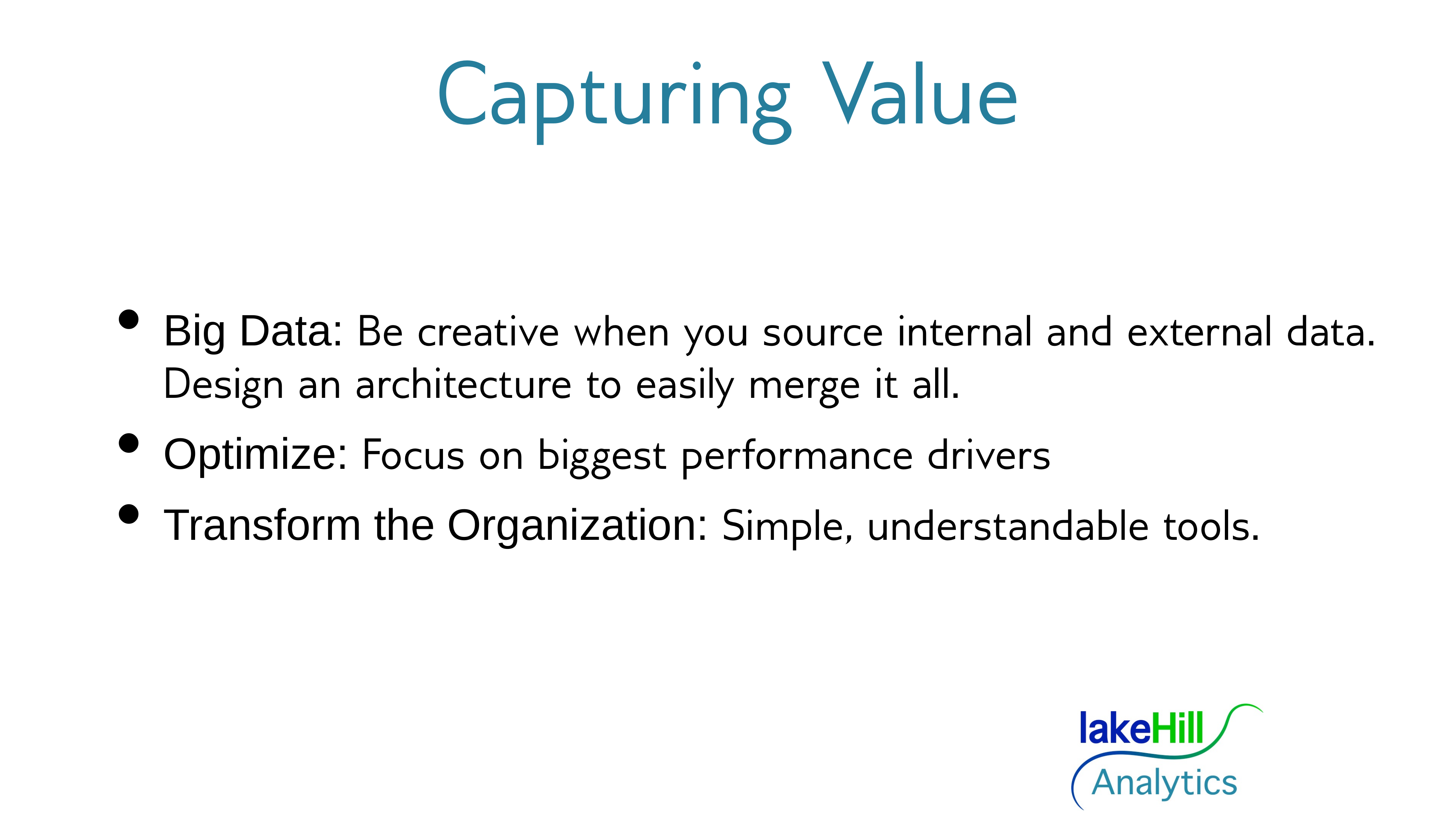

# Capturing Value
Big Data: Be creative when you source internal and external data. Design an architecture to easily merge it all.
Optimize: Focus on biggest performance drivers
Transform the Organization: Simple, understandable tools.